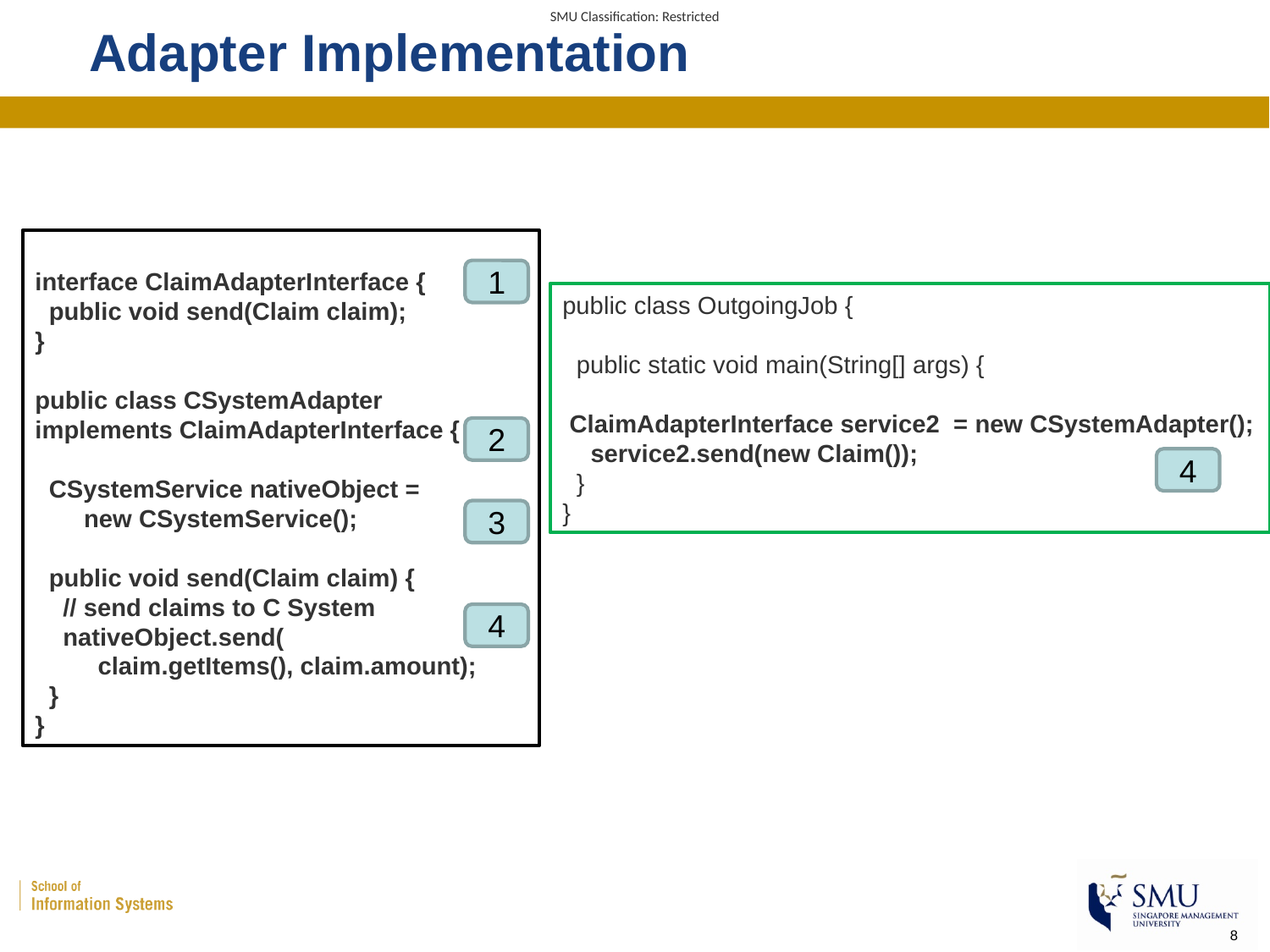

# Adapter Implementation

interface ClaimAdapterInterface {
  public void send(Claim claim);
}

public class CSystemAdapter implements ClaimAdapterInterface {

  CSystemService nativeObject =
       new CSystemService();

  public void send(Claim claim) {
    // send claims to C System
    nativeObject.send(
         claim.getItems(), claim.amount);
  }
}
1
public class OutgoingJob {

  public static void main(String[] args) {

 ClaimAdapterInterface service2  = new CSystemAdapter();
    service2.send(new Claim());
  }
}
2
4
3
4
8